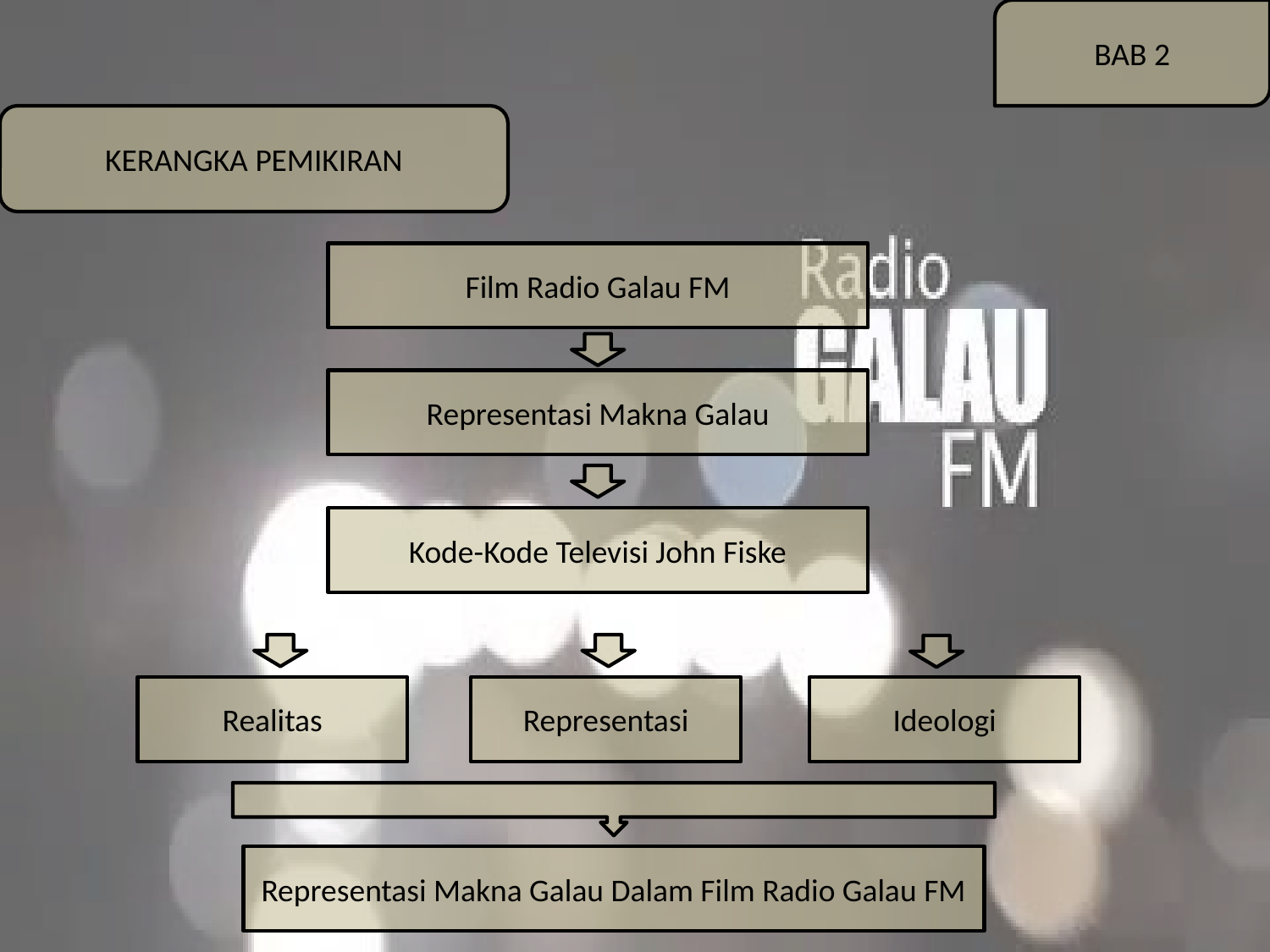

BAB 2
KERANGKA PEMIKIRAN
Film Radio Galau FM

Representasi Makna Galau

Kode-Kode Televisi John Fiske

Realitas
Representasi
Ideologi

Representasi Makna Galau Dalam Film Radio Galau FM